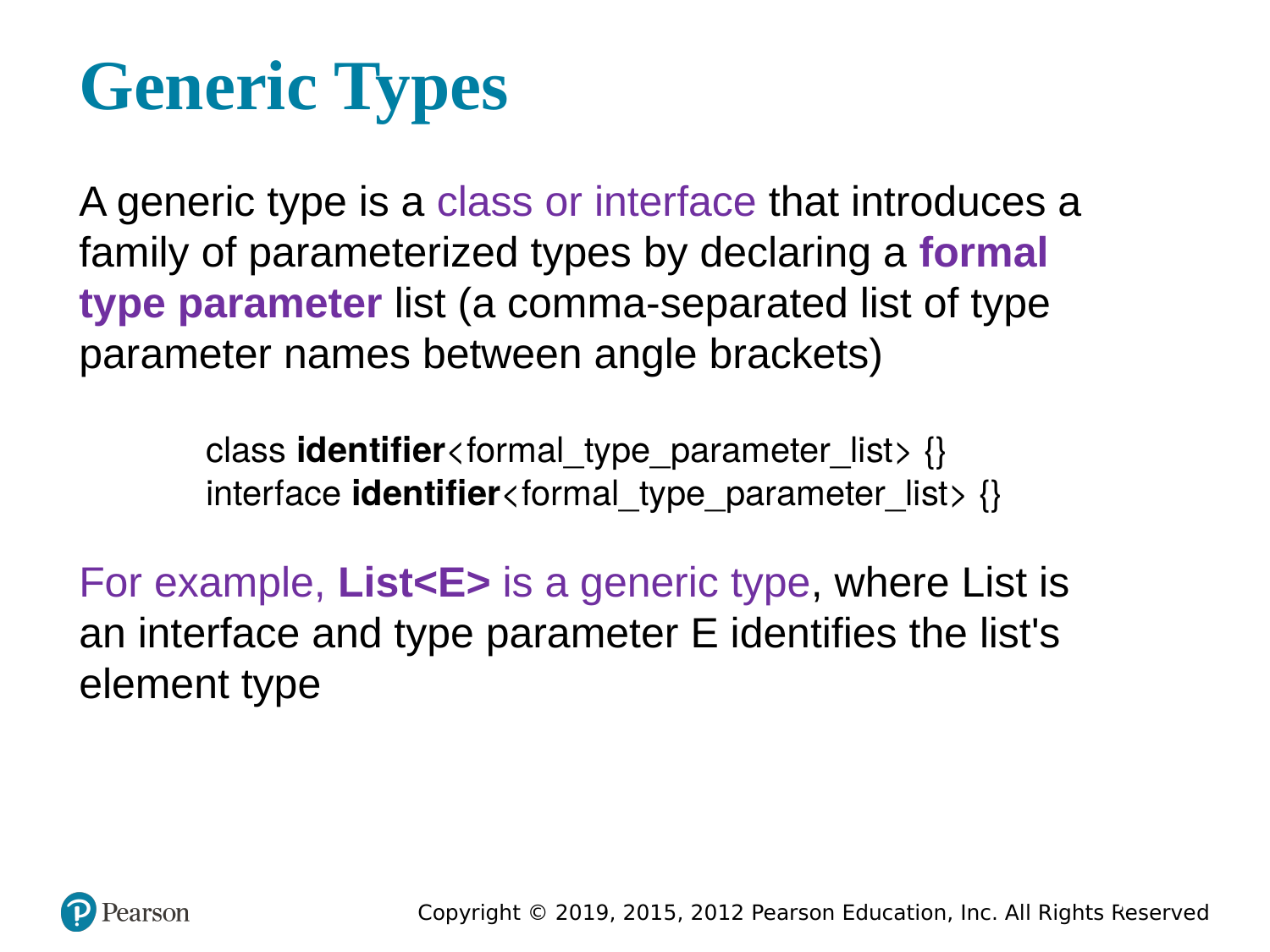

Generic Types
A generic type is a class or interface that introduces a family of parameterized types by declaring a formal type parameter list (a comma-separated list of type parameter names between angle brackets)

	class identifier<formal_type_parameter_list> {}
	interface identifier<formal_type_parameter_list> {}

For example, List<E> is a generic type, where List is an interface and type parameter E identifies the list's element type
7